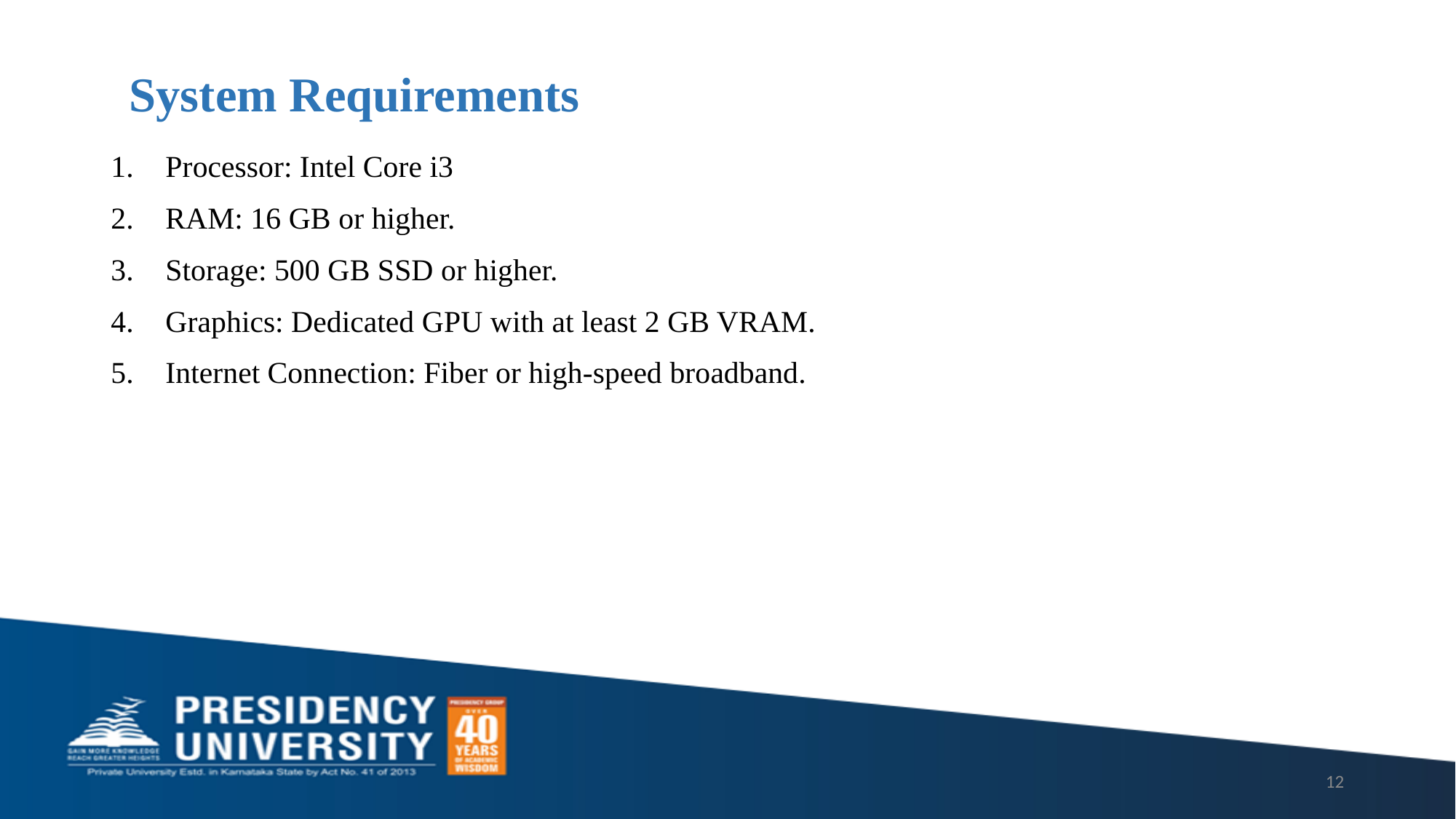

# System Requirements
Processor: Intel Core i3
RAM: 16 GB or higher.
Storage: 500 GB SSD or higher.
Graphics: Dedicated GPU with at least 2 GB VRAM.
Internet Connection: Fiber or high-speed broadband.
12